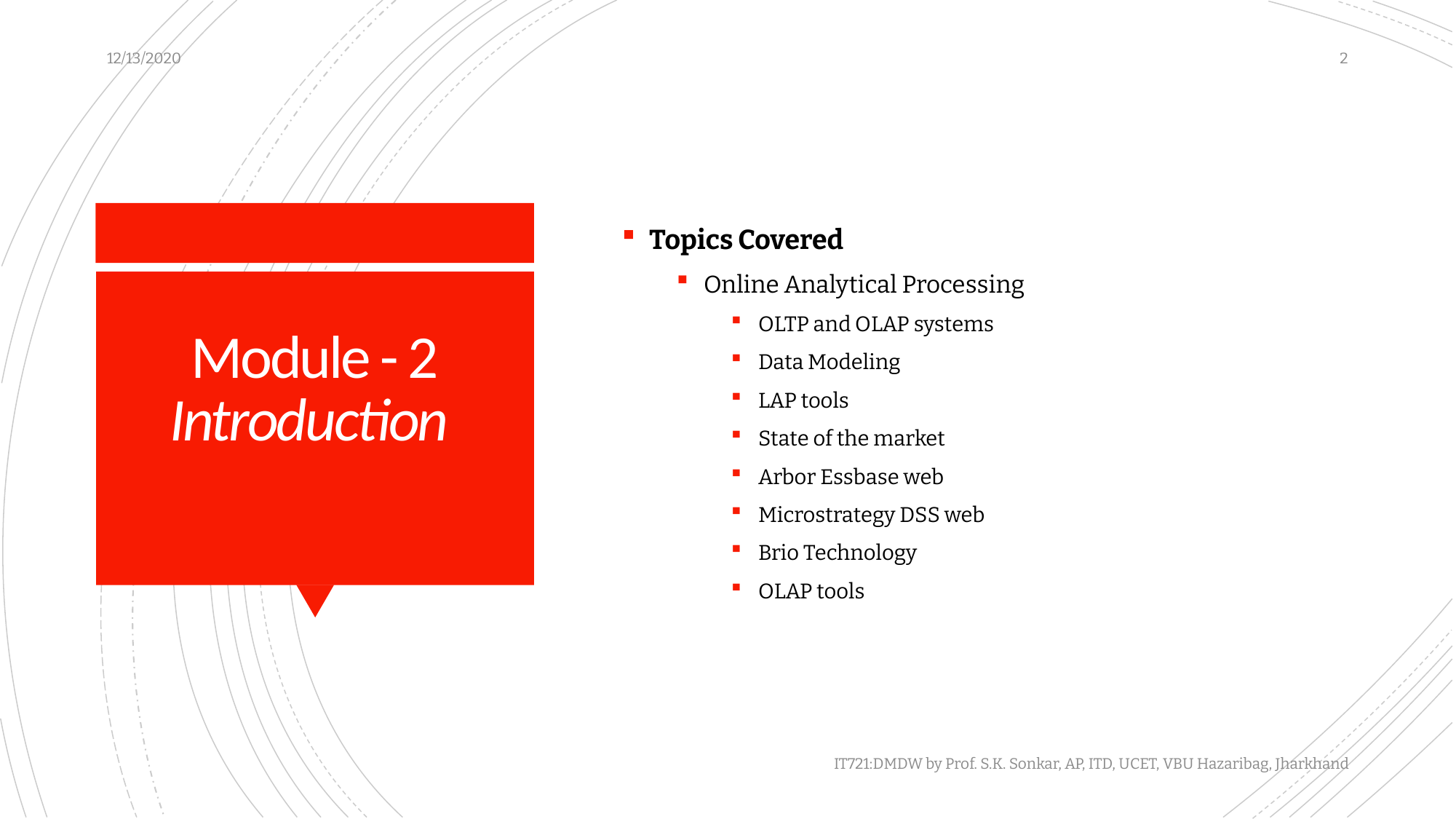

12/13/2020
2
Topics Covered
Online Analytical Processing
OLTP and OLAP systems
Data Modeling
LAP tools
State of the market
Arbor Essbase web
Microstrategy DSS web
Brio Technology
OLAP tools
# Module - 2 Introduction
IT721:DMDW by Prof. S.K. Sonkar, AP, ITD, UCET, VBU Hazaribag, Jharkhand